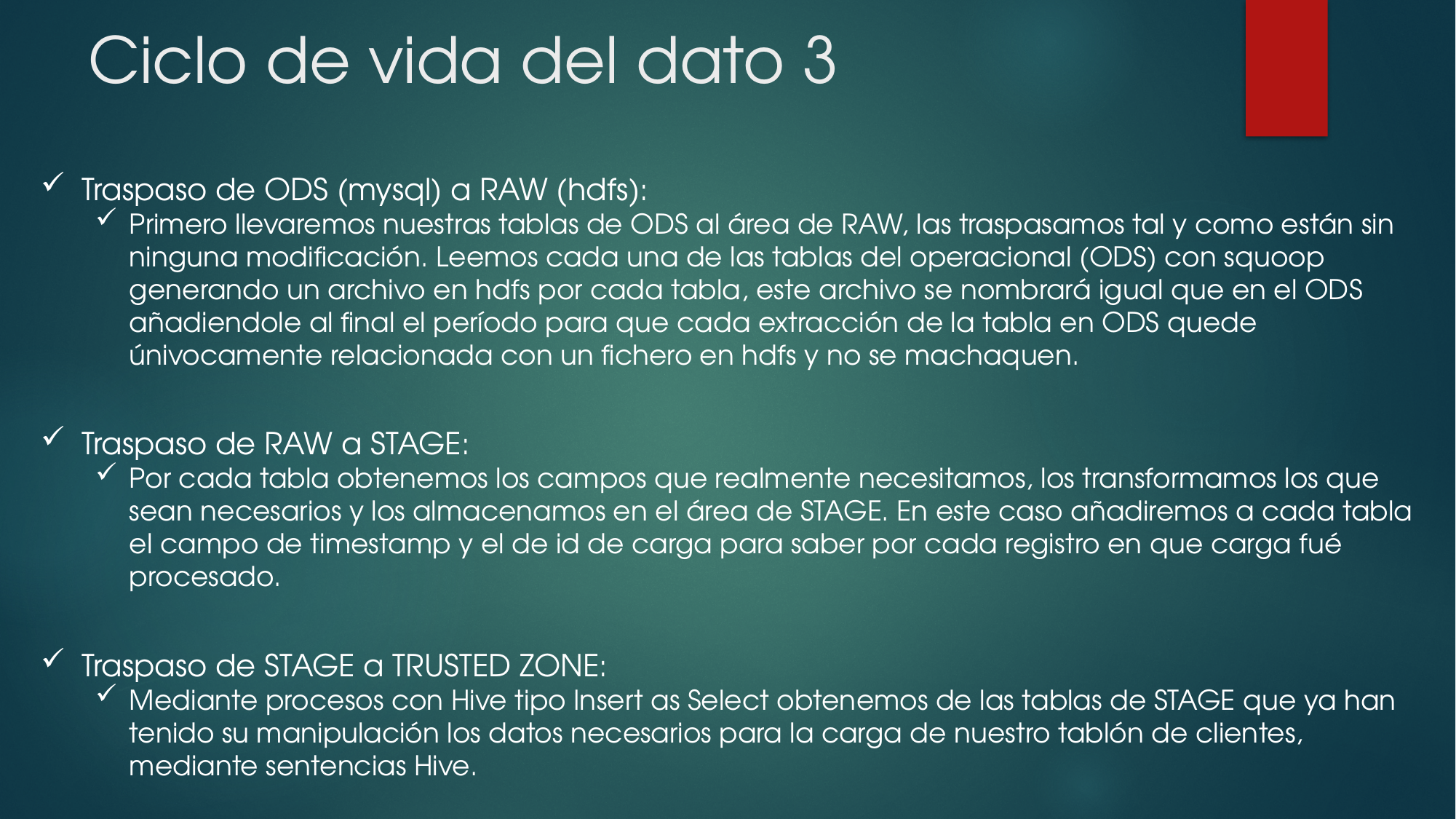

# Ciclo de vida del dato 3
Traspaso de ODS (mysql) a RAW (hdfs):
Primero llevaremos nuestras tablas de ODS al área de RAW, las traspasamos tal y como están sin ninguna modificación. Leemos cada una de las tablas del operacional (ODS) con squoop generando un archivo en hdfs por cada tabla, este archivo se nombrará igual que en el ODS añadiendole al final el período para que cada extracción de la tabla en ODS quede únivocamente relacionada con un fichero en hdfs y no se machaquen.

Traspaso de RAW a STAGE:
Por cada tabla obtenemos los campos que realmente necesitamos, los transformamos los que sean necesarios y los almacenamos en el área de STAGE. En este caso añadiremos a cada tabla el campo de timestamp y el de id de carga para saber por cada registro en que carga fué procesado.

Traspaso de STAGE a TRUSTED ZONE:
Mediante procesos con Hive tipo Insert as Select obtenemos de las tablas de STAGE que ya han tenido su manipulación los datos necesarios para la carga de nuestro tablón de clientes, mediante sentencias Hive.